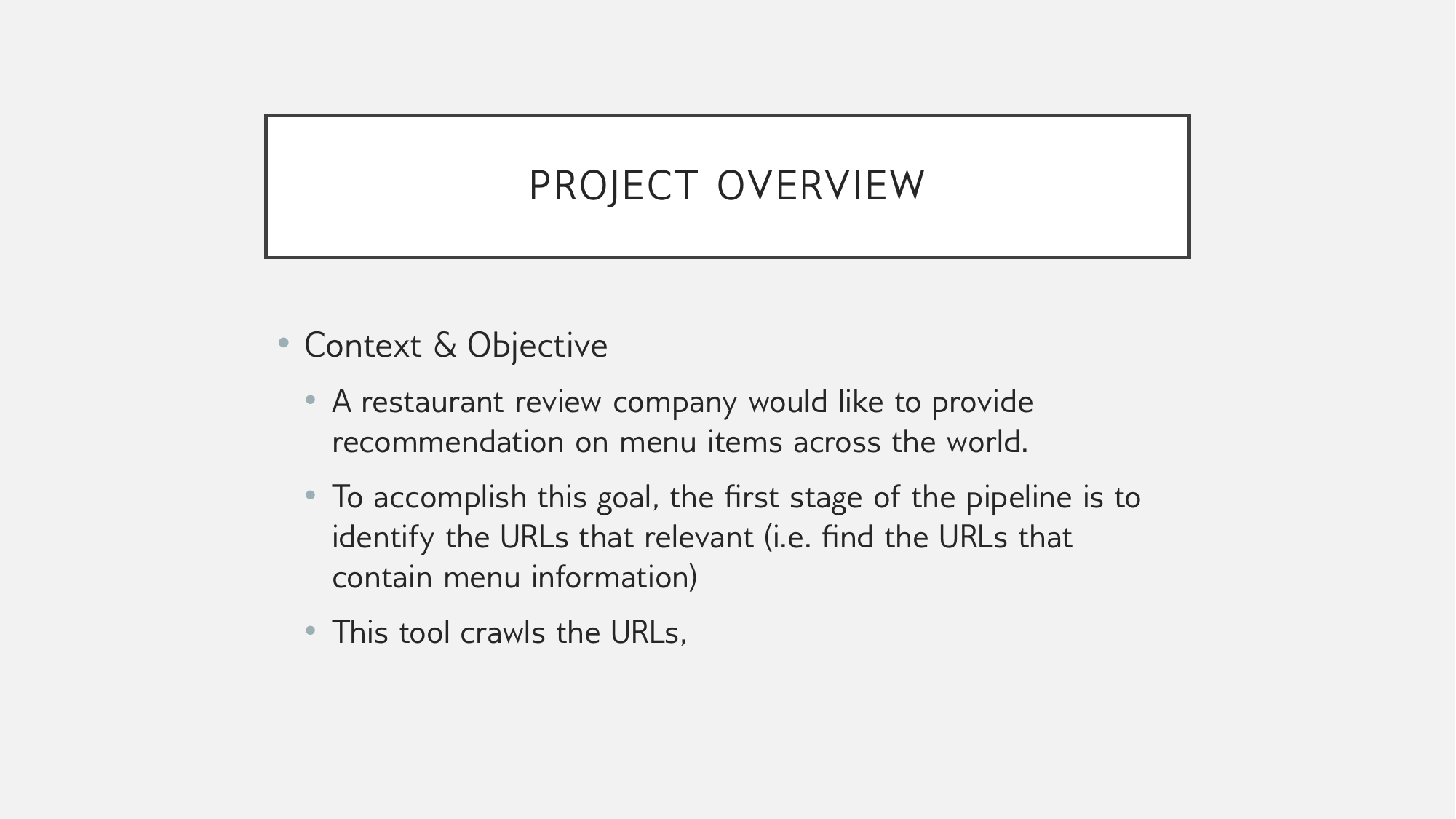

# PROJECT OVERVIEW
Context & Objective
A restaurant review company would like to provide recommendation on menu items across the world.
To accomplish this goal, the first stage of the pipeline is to identify the URLs that relevant (i.e. find the URLs that contain menu information)
This tool crawls the URLs,